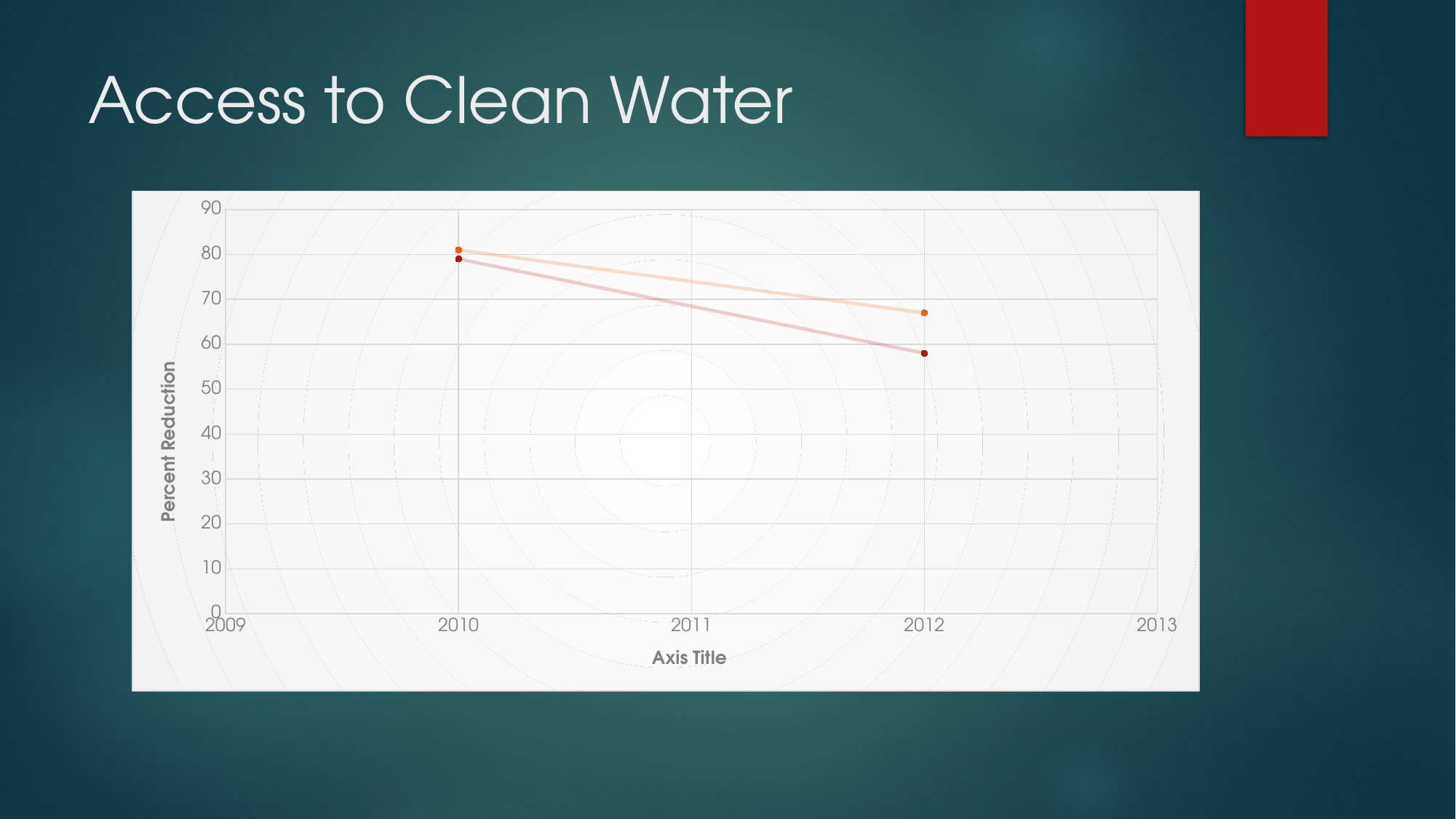

# Access to Clean Water

### Chart

| Category | 2010 2012 |  |
|---|---|---|